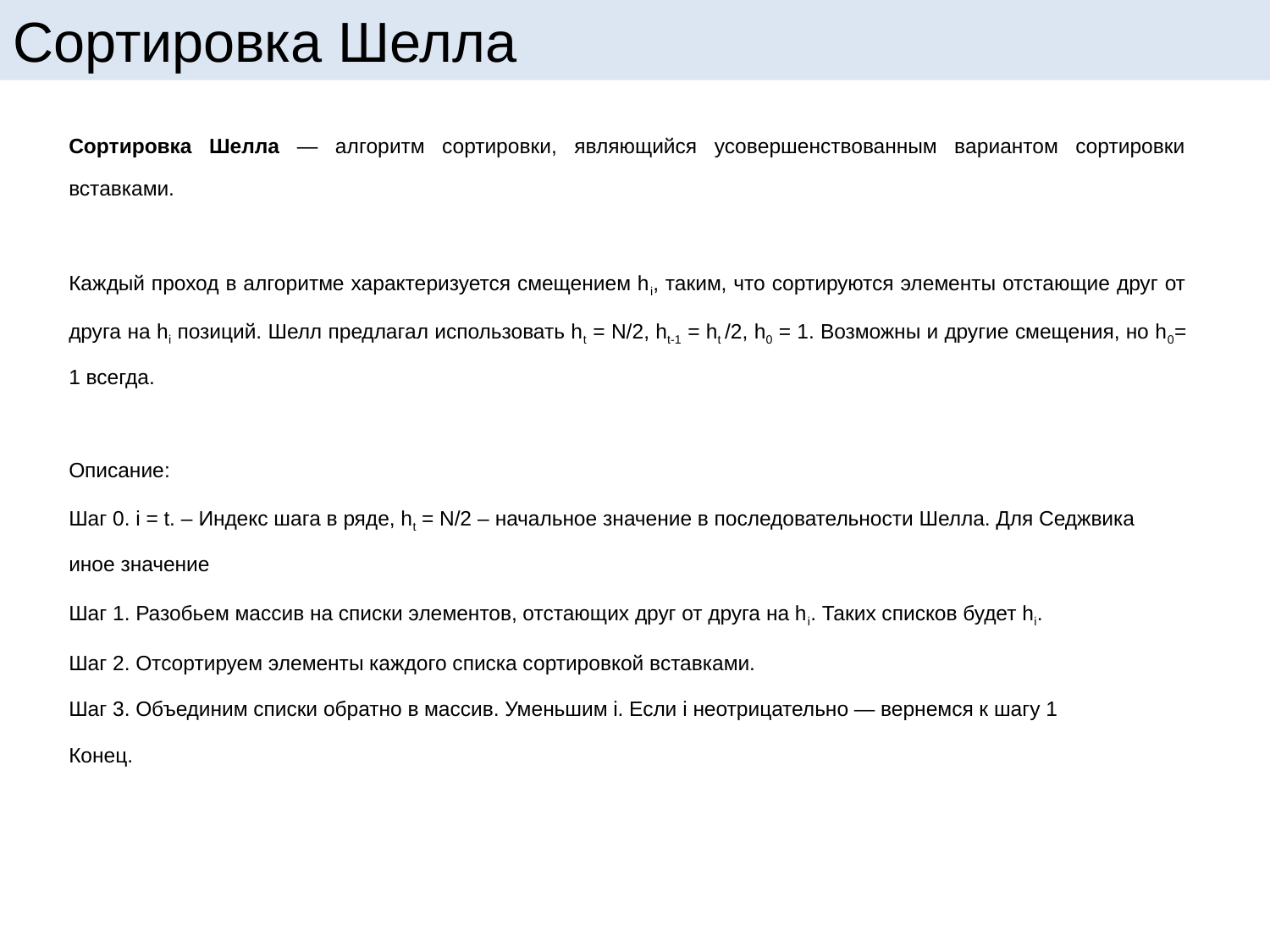

# Сортировка Шелла
Сортировка Шелла — алгоритм сортировки, являющийся усовершенствованным вариантом сортировки вставками.

Каждый проход в алгоритме характеризуется смещением hi, таким, что сортируются элементы отстающие друг от друга на hi позиций. Шелл предлагал использовать ht = N/2, ht-1 = ht /2, h0 = 1. Возможны и другие смещения, но h0= 1 всегда.

Описание:
Шаг 0. i = t. – Индекс шага в ряде, ht = N/2 – начальное значение в последовательности Шелла. Для Седжвика иное значение
Шаг 1. Разобьем массив на списки элементов, отстающих друг от друга на hi. Таких списков будет hi.
Шаг 2. Отсортируем элементы каждого списка сортировкой вставками.
Шаг 3. Объединим списки обратно в массив. Уменьшим i. Если i неотрицательно — вернемся к шагу 1
Конец.